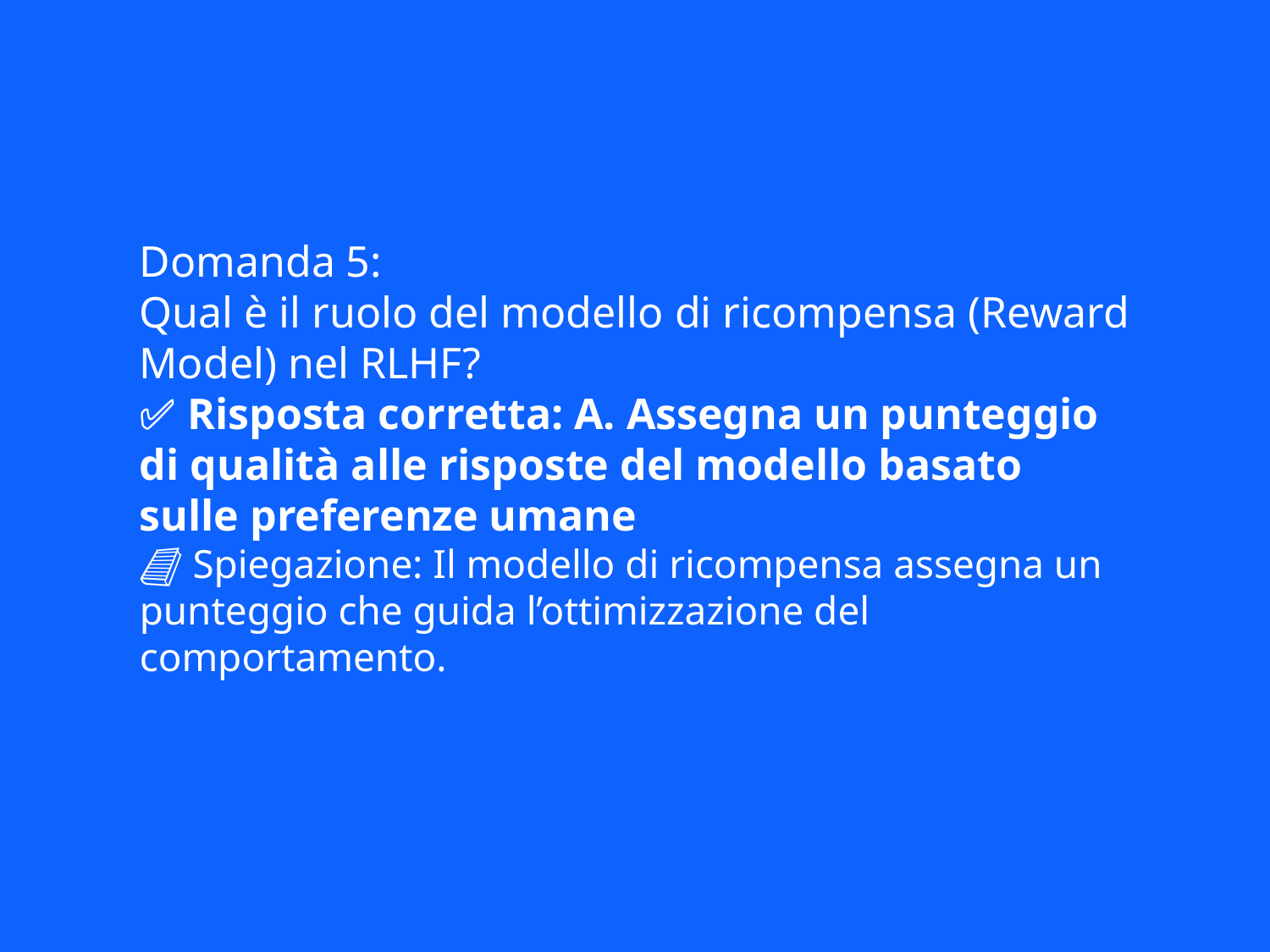

Domanda 5:
Qual è il ruolo del modello di ricompensa (Reward Model) nel RLHF?
✅ Risposta corretta: A. Assegna un punteggio di qualità alle risposte del modello basato sulle preferenze umane
📘 Spiegazione: Il modello di ricompensa assegna un punteggio che guida l’ottimizzazione del comportamento.